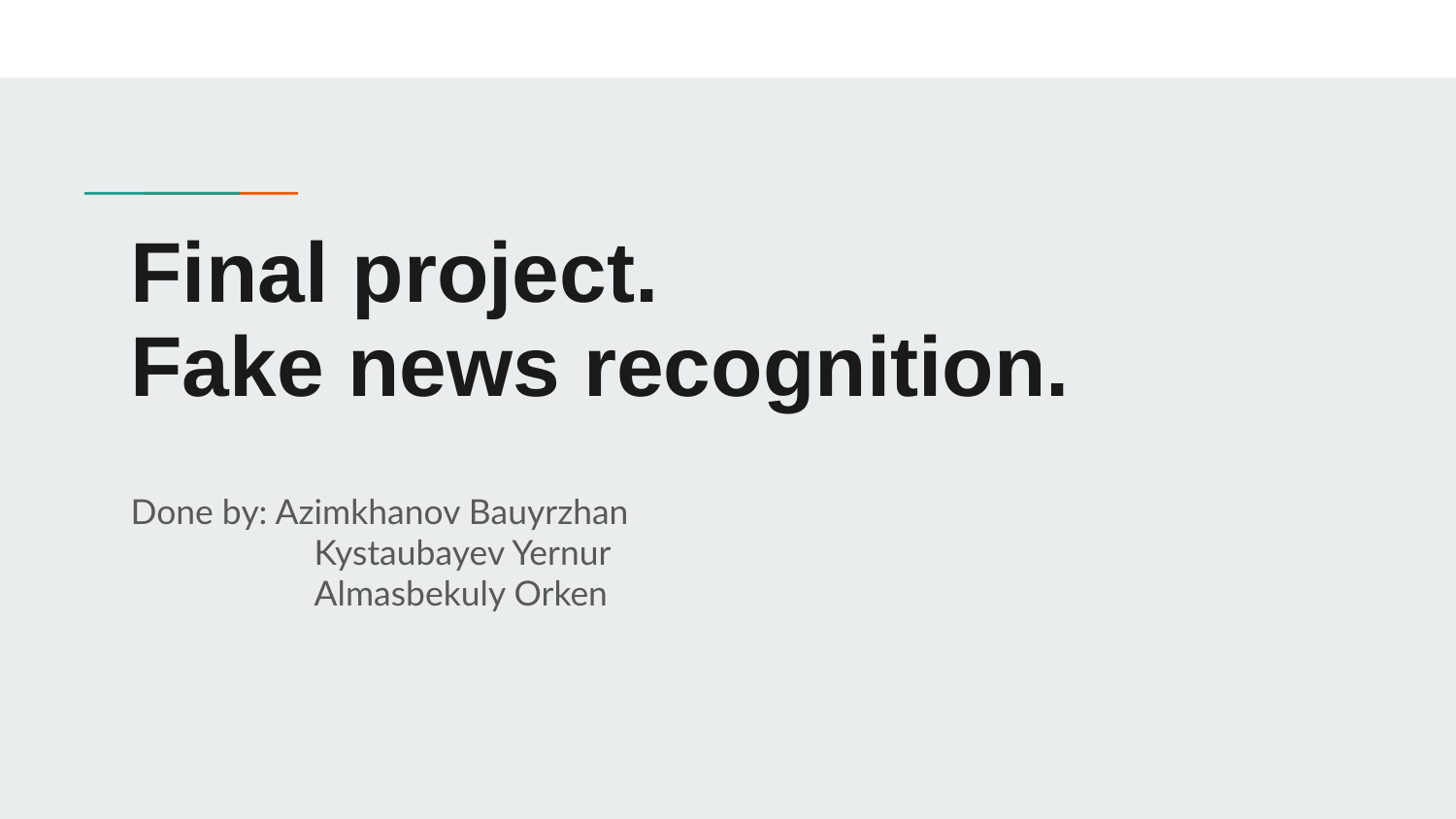

# Final project.
Fake news recognition.
Done by: Azimkhanov Bauyrzhan
                     Kystaubayev Yernur
                     Almasbekuly Orken